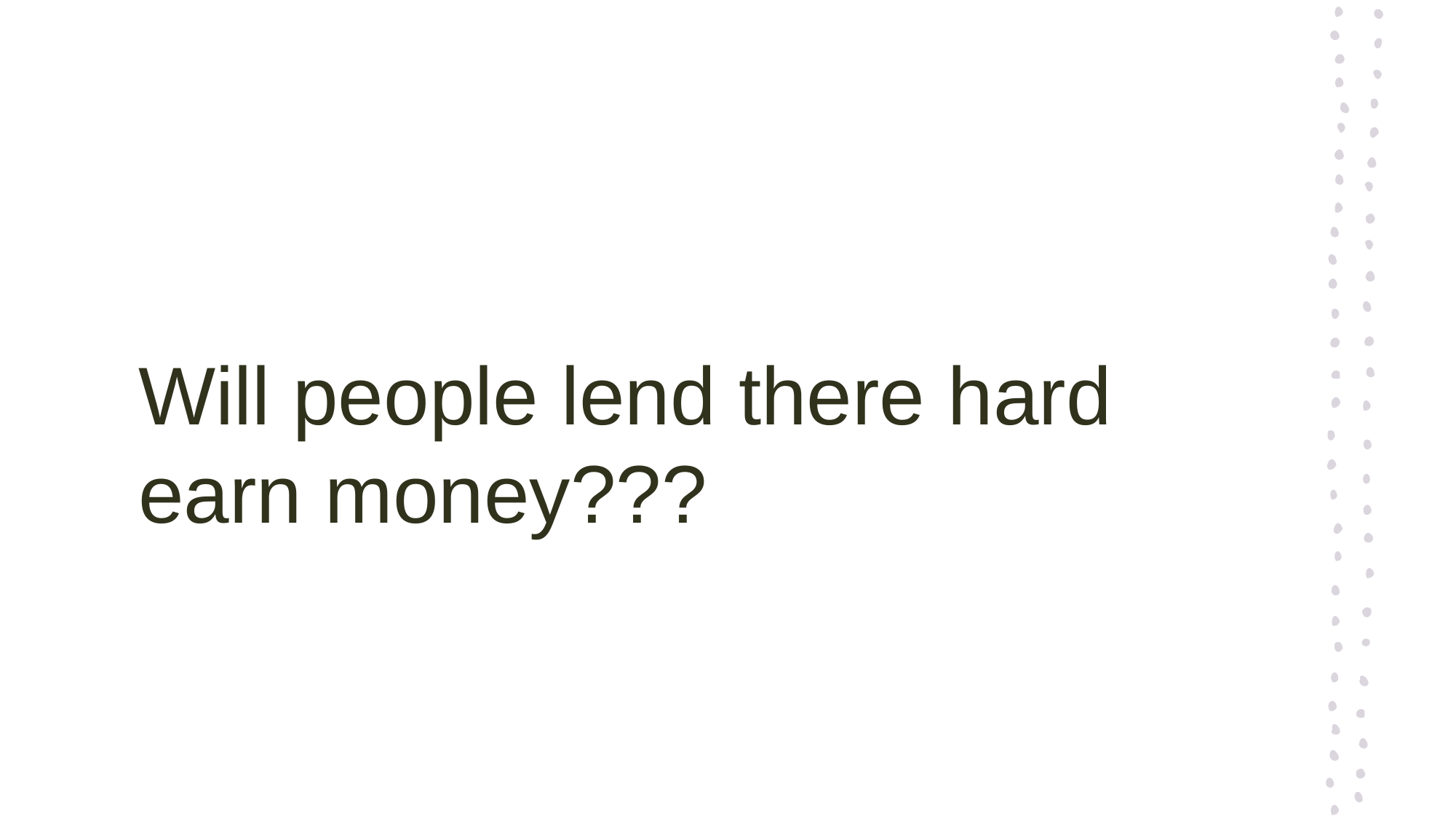

Will people lend there hard earn money???